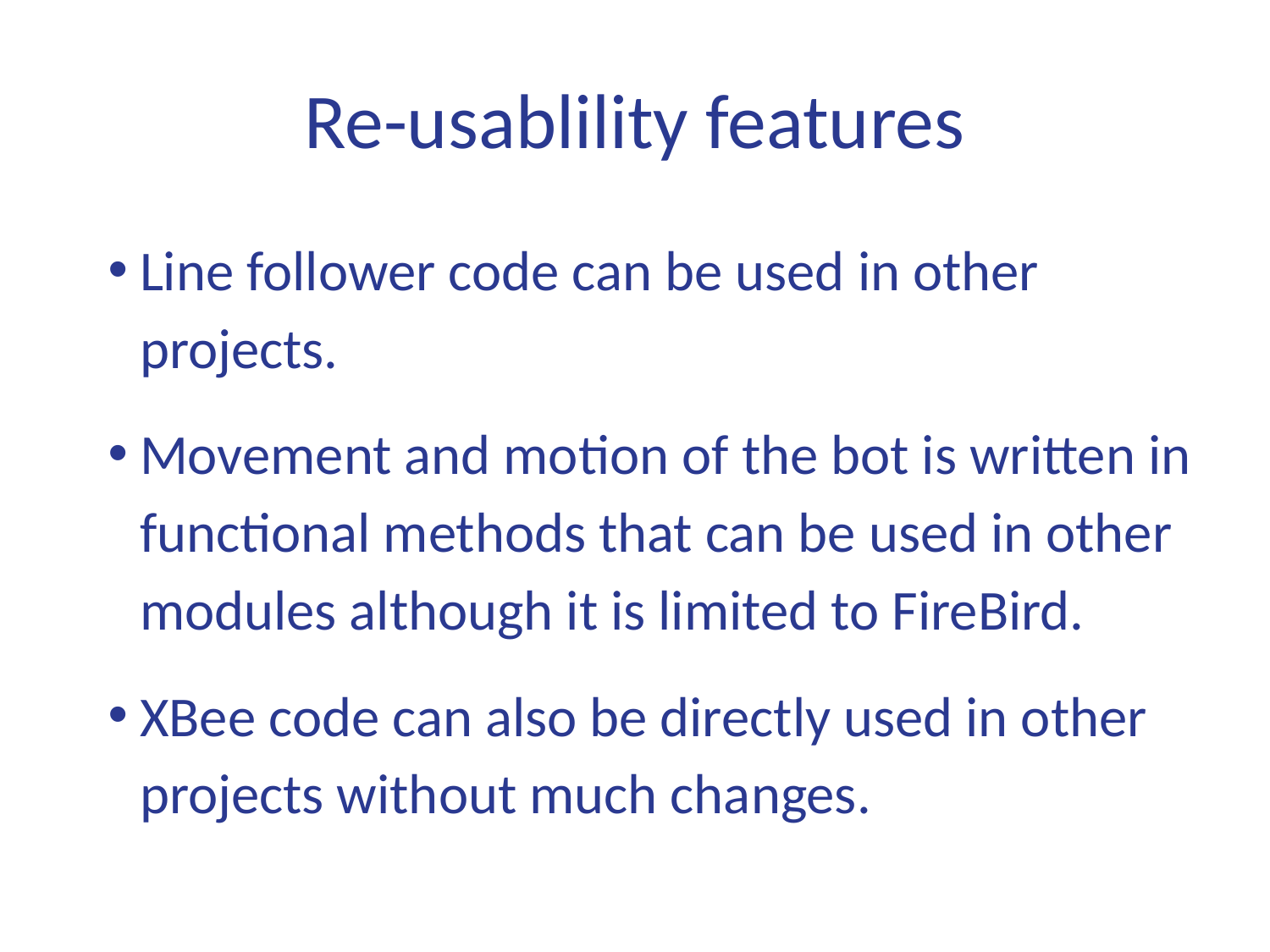

# Re-usablility features
Line follower code can be used in other projects.
Movement and motion of the bot is written in functional methods that can be used in other modules although it is limited to FireBird.
XBee code can also be directly used in other projects without much changes.